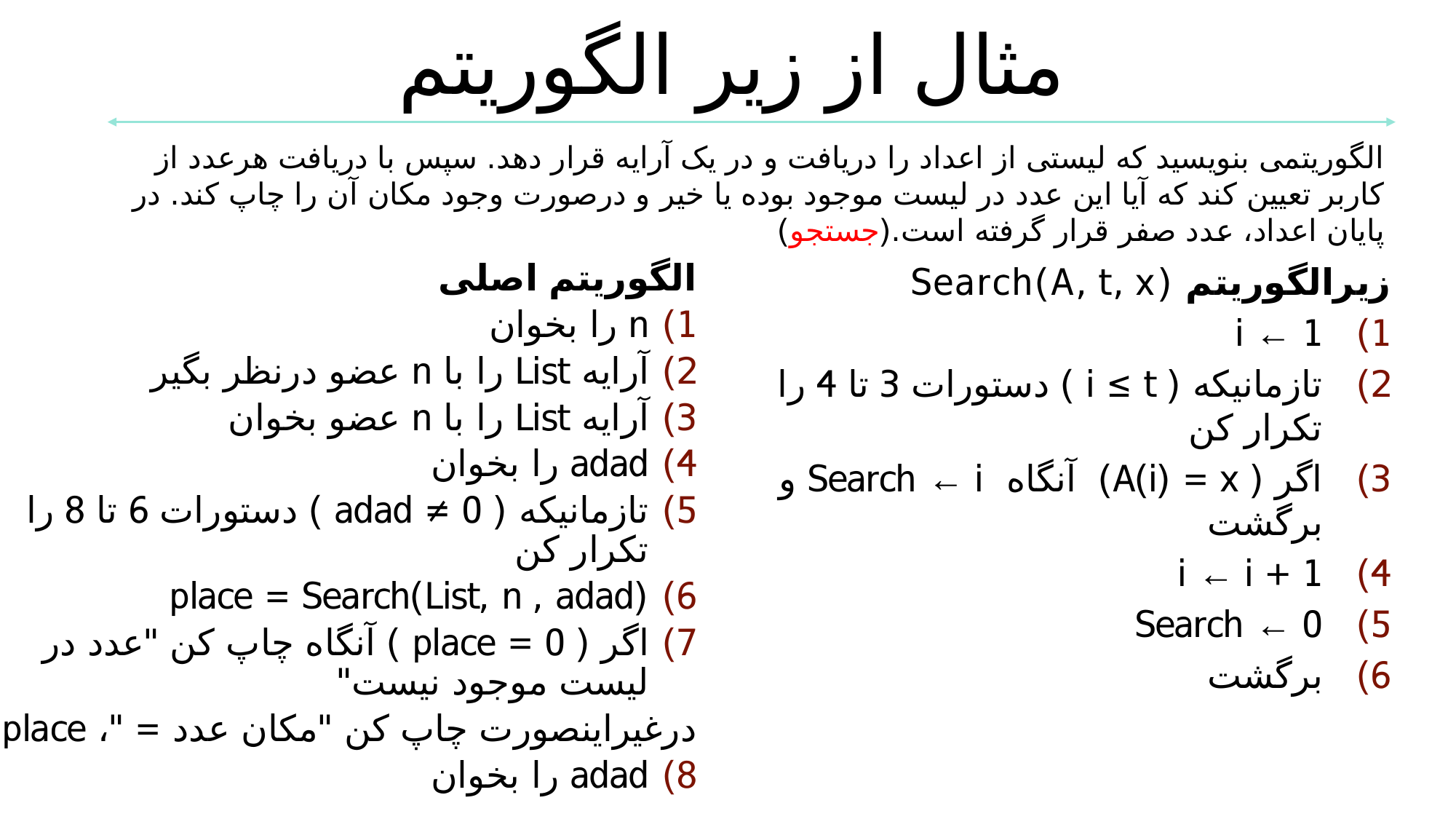

مثال از زیر الگوریتم
الگوریتمی بنویسید که لیستی از اعداد را دریافت و در یک آرایه قرار دهد. سپس با دریافت هرعدد از کاربر تعیین کند که آیا این عدد در لیست موجود بوده یا خیر و درصورت وجود مکان آن را چاپ کند. در پایان اعداد، عدد صفر قرار گرفته است.(جستجو)
الگوریتم اصلی
n را بخوان
آرایه List را با n عضو درنظر بگیر
آرایه List را با n عضو بخوان
adad را بخوان
تازمانیکه ( adad ≠ 0 ) دستورات 6 تا 8 را تکرار کن
place = Search(List, n , adad)
اگر ( place = 0 ) آنگاه چاپ کن "عدد در لیست موجود نیست"
	درغیراینصورت چاپ کن "مکان عدد = "، place
adad را بخوان
زیرالگوریتم Search(A, t, x)
i ← 1
تازمانیکه ( i ≤ t ) دستورات 3 تا 4 را تکرار کن
اگر ( A(i) = x)  آنگاه  Search ← i و برگشت
i ← i + 1
Search ← 0
برگشت